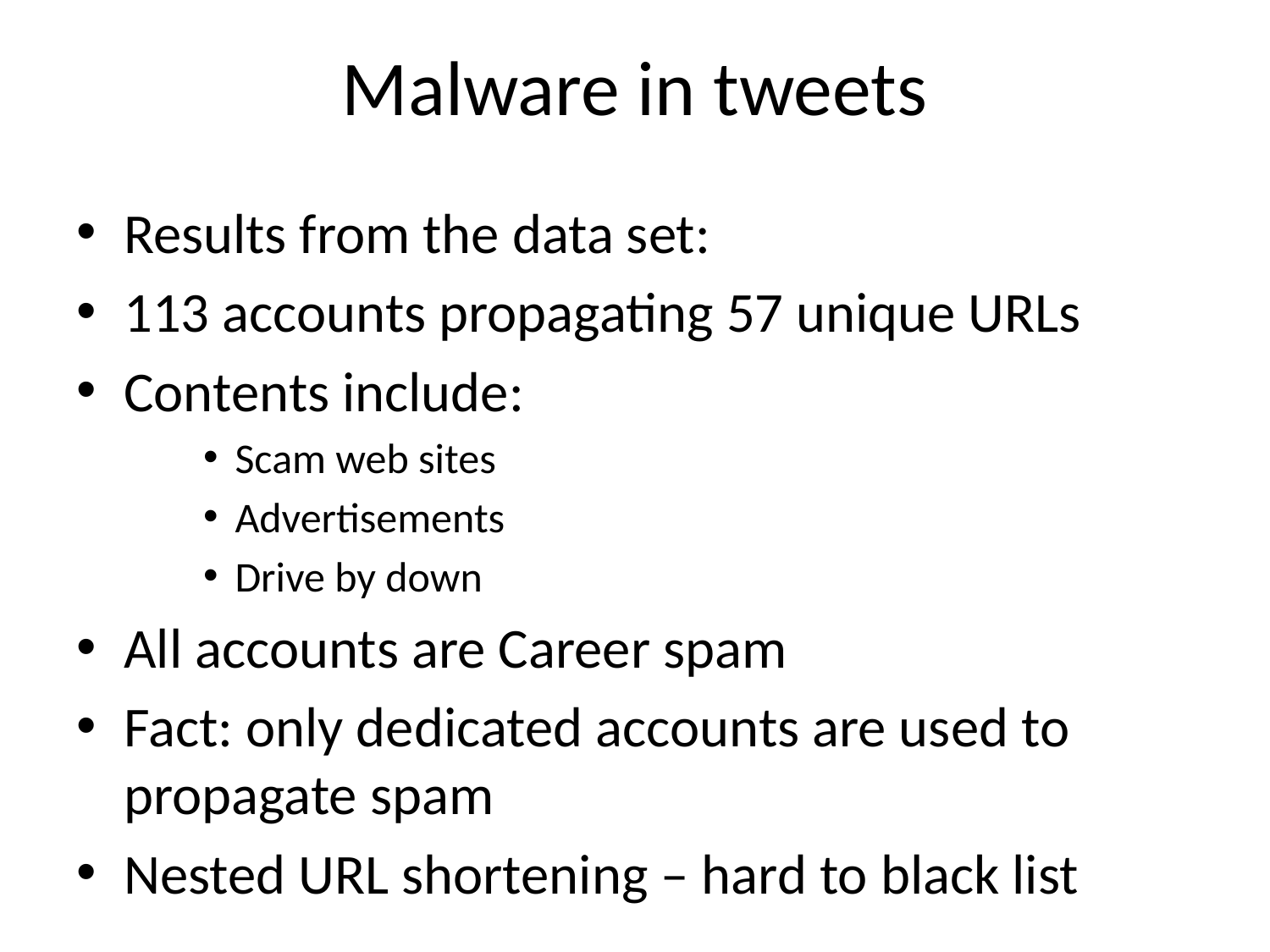

# Malware in tweets
Results from the data set:
113 accounts propagating 57 unique URLs
Contents include:
Scam web sites
Advertisements
Drive by down
All accounts are Career spam
Fact: only dedicated accounts are used to propagate spam
Nested URL shortening – hard to black list